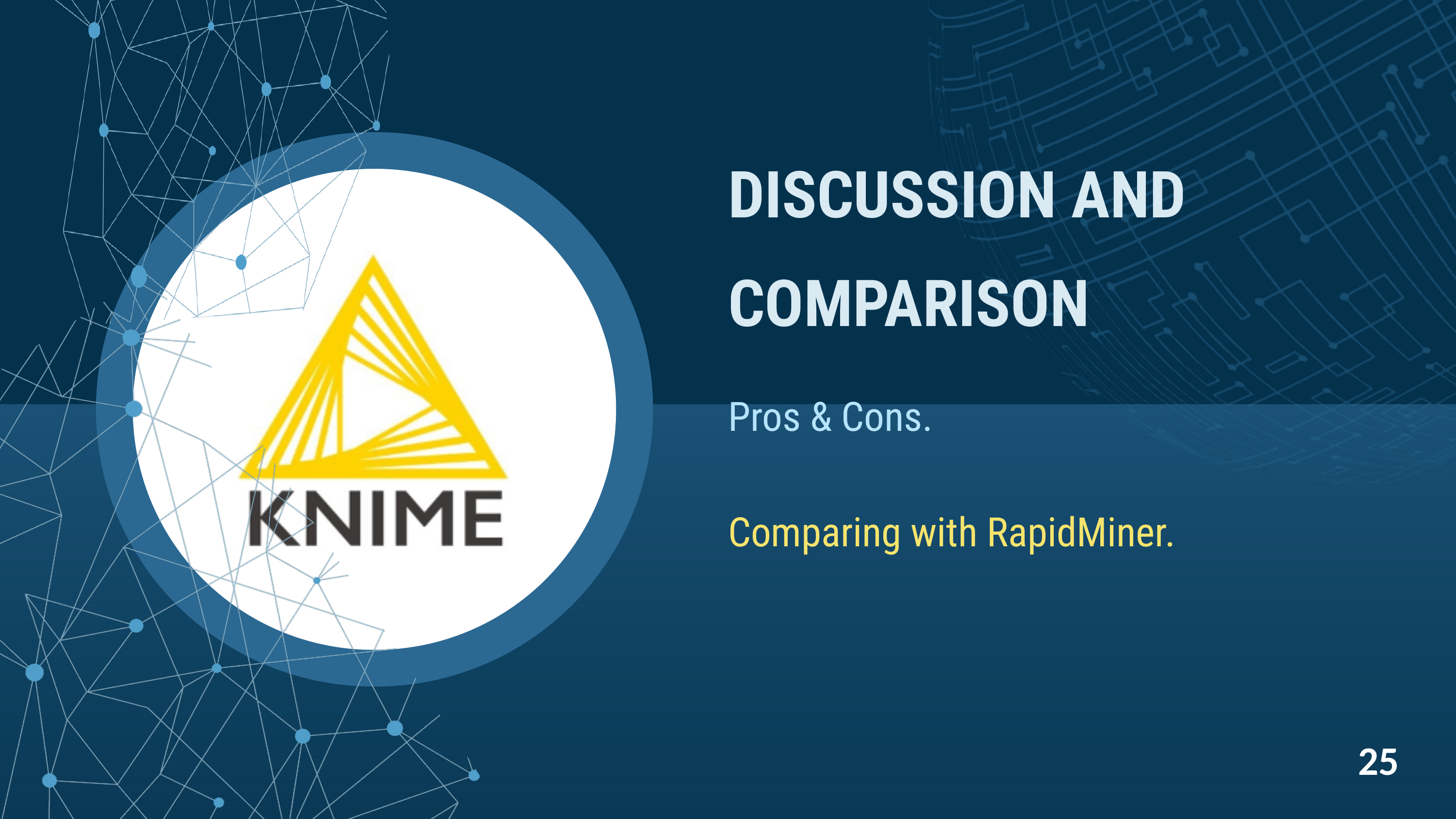

DISCUSSION AND COMPARISON

Pros & Cons.

Comparing with RapidMiner.
25